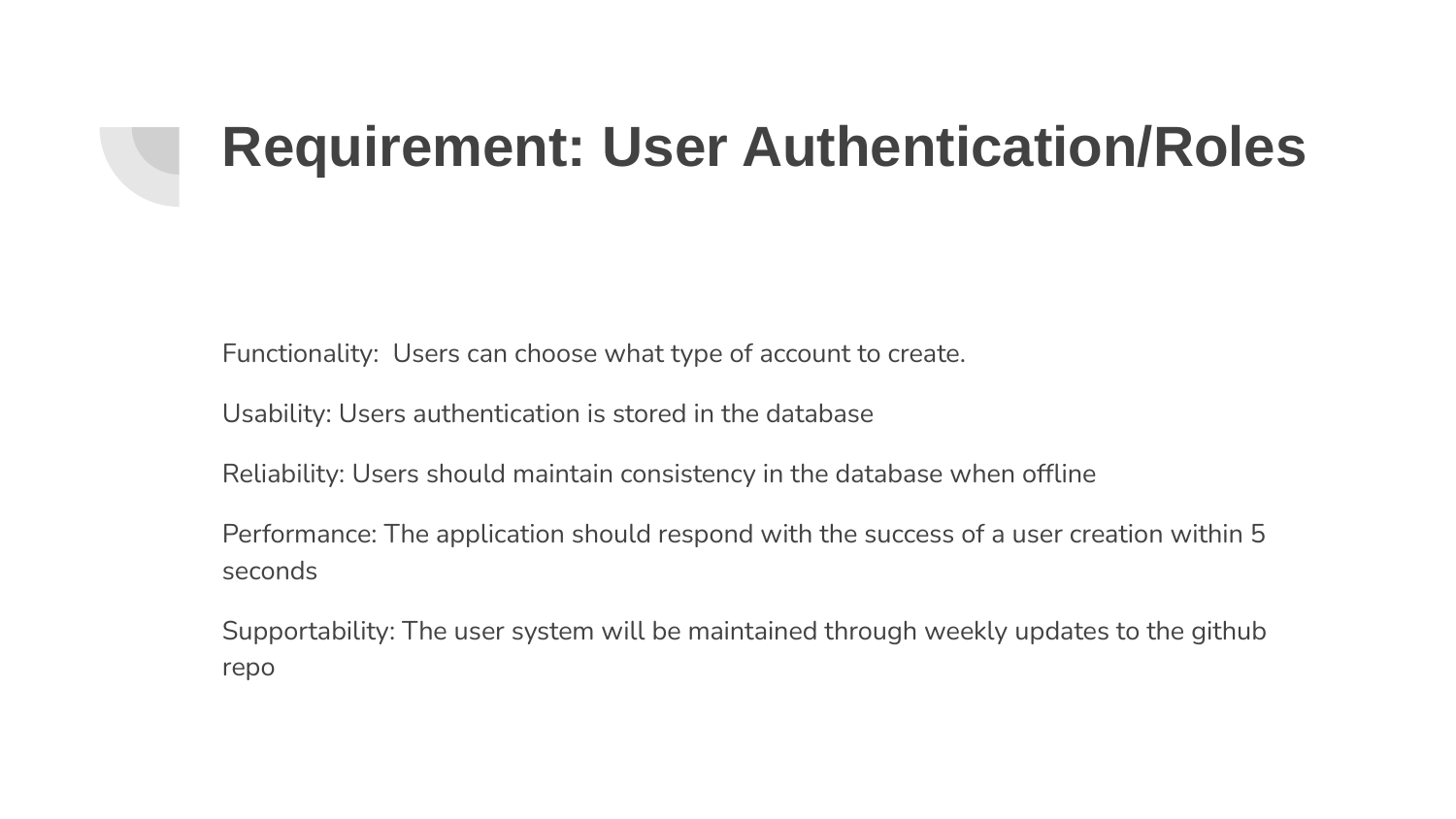

# Requirement: User Authentication/Roles
Functionality:  Users can choose what type of account to create.
Usability: Users authentication is stored in the database
Reliability: Users should maintain consistency in the database when offline
Performance: The application should respond with the success of a user creation within 5 seconds
Supportability: The user system will be maintained through weekly updates to the github repo